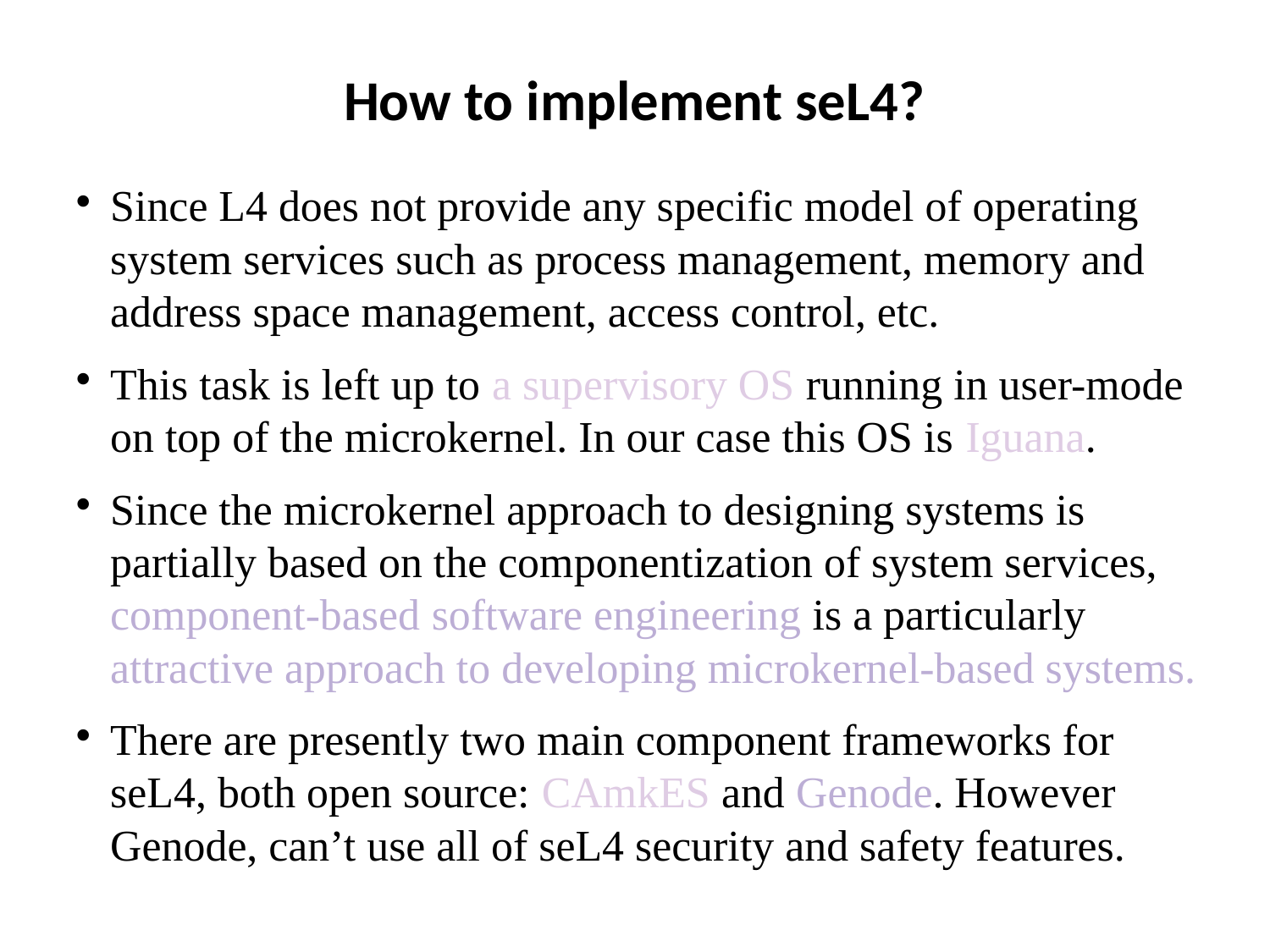

How to implement seL4?
Since L4 does not provide any specific model of operating system services such as process management, memory and address space management, access control, etc.
This task is left up to a supervisory OS running in user-mode on top of the microkernel. In our case this OS is Iguana.
Since the microkernel approach to designing systems is partially based on the componentization of system services, component-based software engineering is a particularly attractive approach to developing microkernel-based systems.
There are presently two main component frameworks for seL4, both open source: CAmkES and Genode. However Genode, can’t use all of seL4 security and safety features.